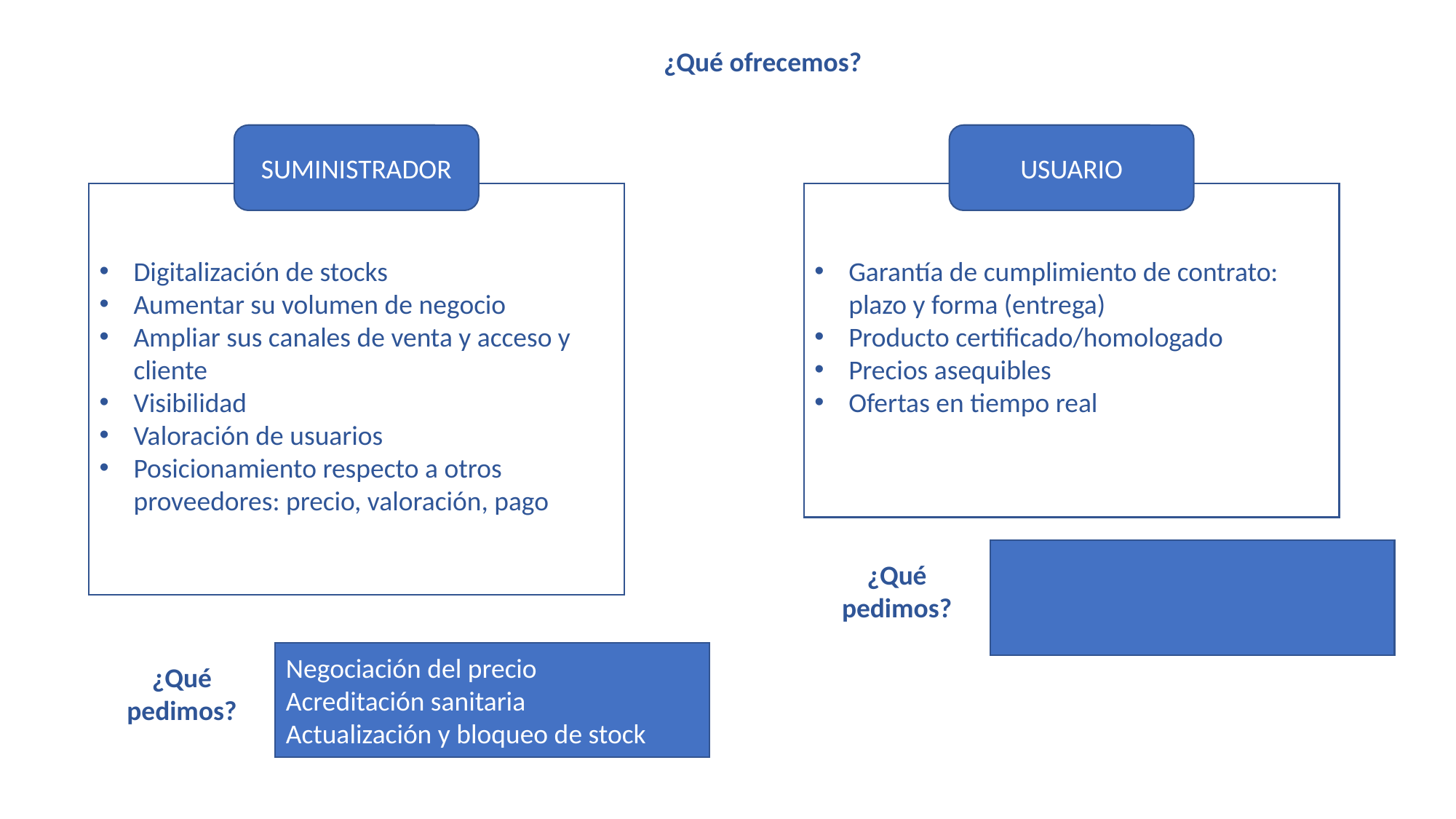

¿Qué ofrecemos?
SUMINISTRADOR
USUARIO

Digitalización de stocks
Aumentar su volumen de negocio
Ampliar sus canales de venta y acceso y cliente
Visibilidad
Valoración de usuarios
Posicionamiento respecto a otros proveedores: precio, valoración, pago

Garantía de cumplimiento de contrato: plazo y forma (entrega)
Producto certificado/homologado
Precios asequibles
Ofertas en tiempo real

¿Qué pedimos?
Negociación del precio
Acreditación sanitaria
Actualización y bloqueo de stock
¿Qué pedimos?